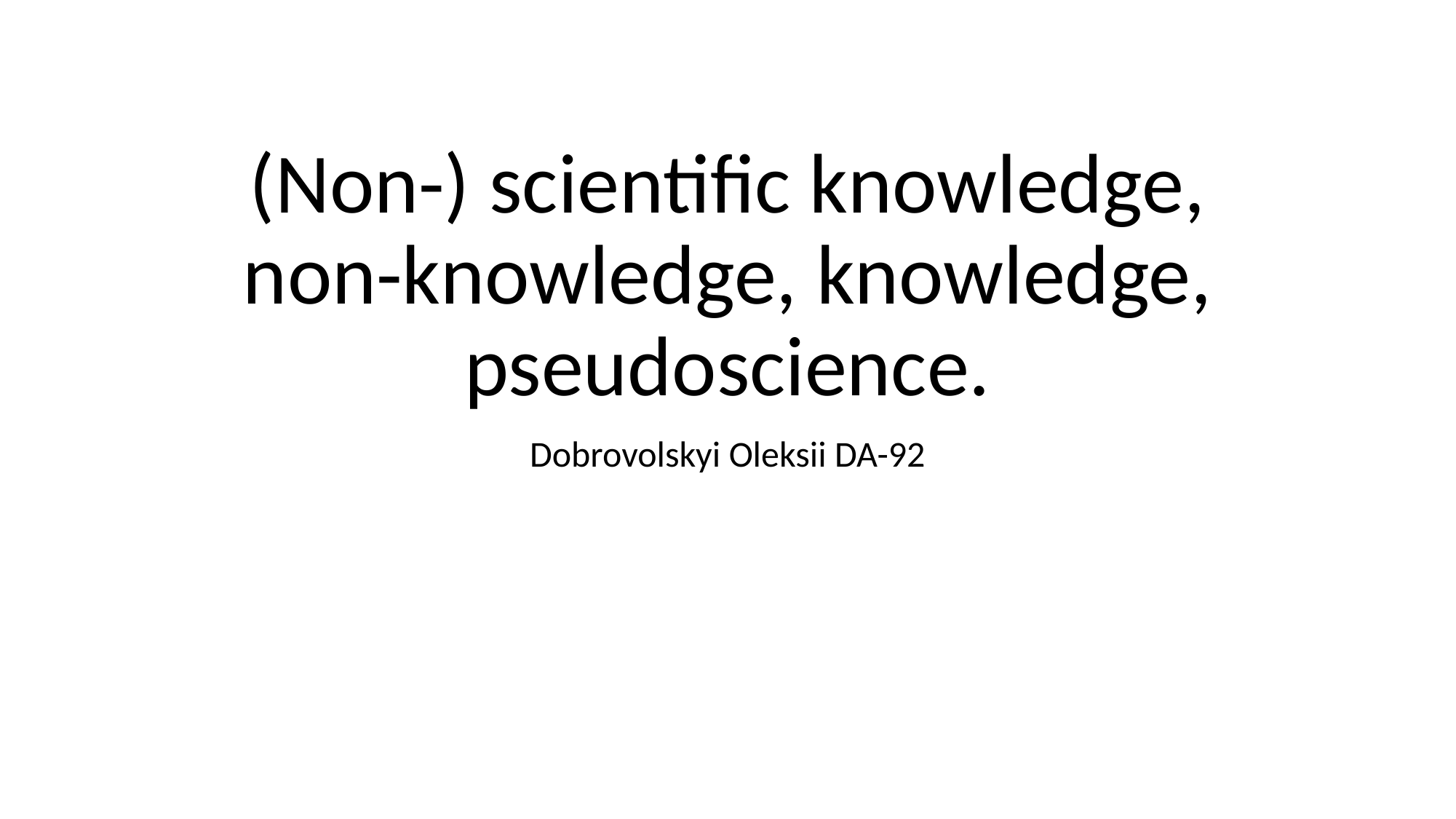

# (Non-) scientific knowledge, non-knowledge, knowledge, pseudoscience.
Dobrovolskyi Oleksii DA-92